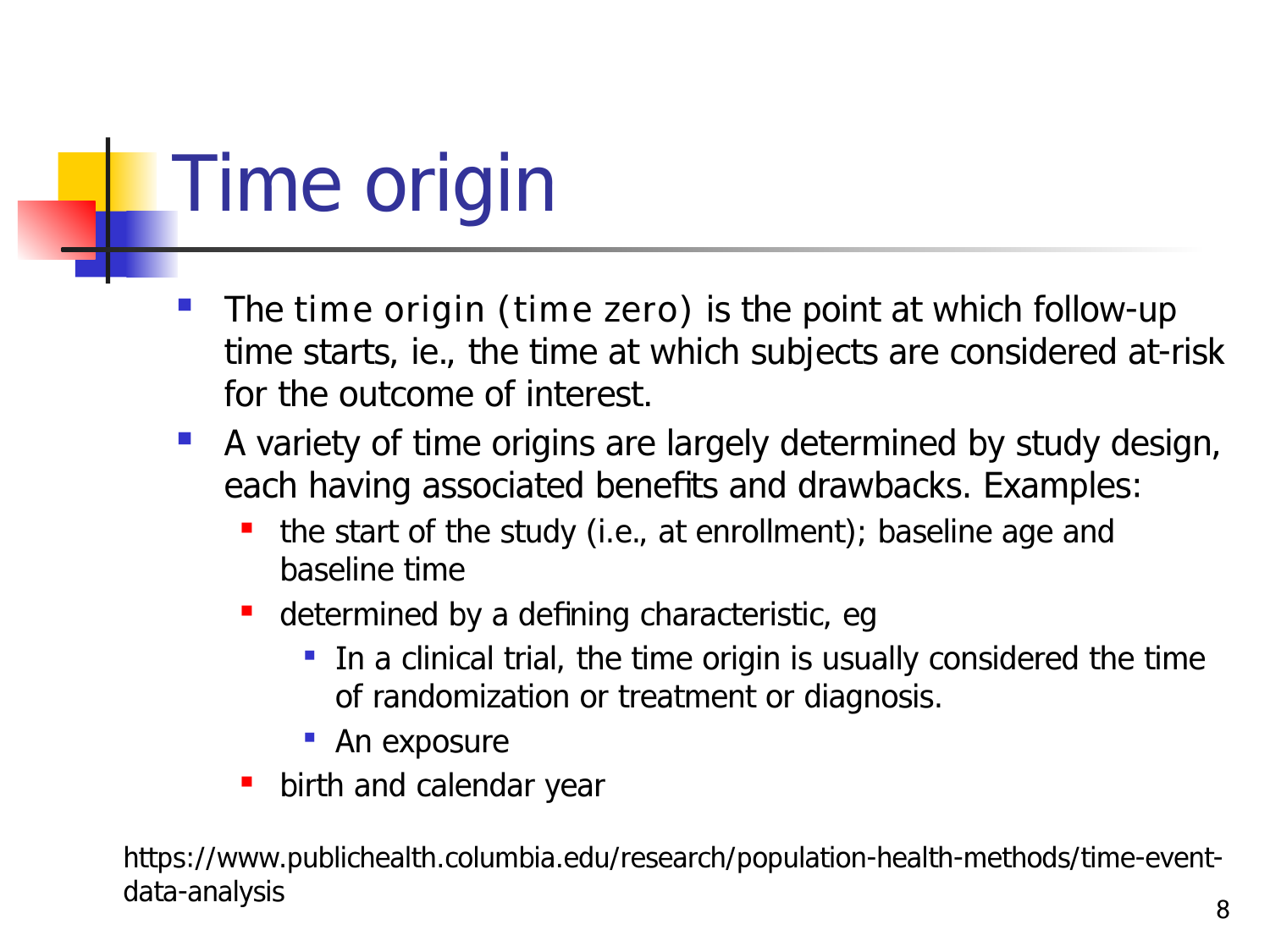

# Time origin
The time origin (time zero) is the point at which follow-up time starts, ie., the time at which subjects are considered at-risk for the outcome of interest.
A variety of time origins are largely determined by study design, each having associated benefits and drawbacks. Examples:
the start of the study (i.e., at enrollment); baseline age and baseline time
determined by a defining characteristic, eg
In a clinical trial, the time origin is usually considered the time of randomization or treatment or diagnosis.
An exposure
birth and calendar year
https://www.publichealth.columbia.edu/research/population-health-methods/time-event-data-analysis
8